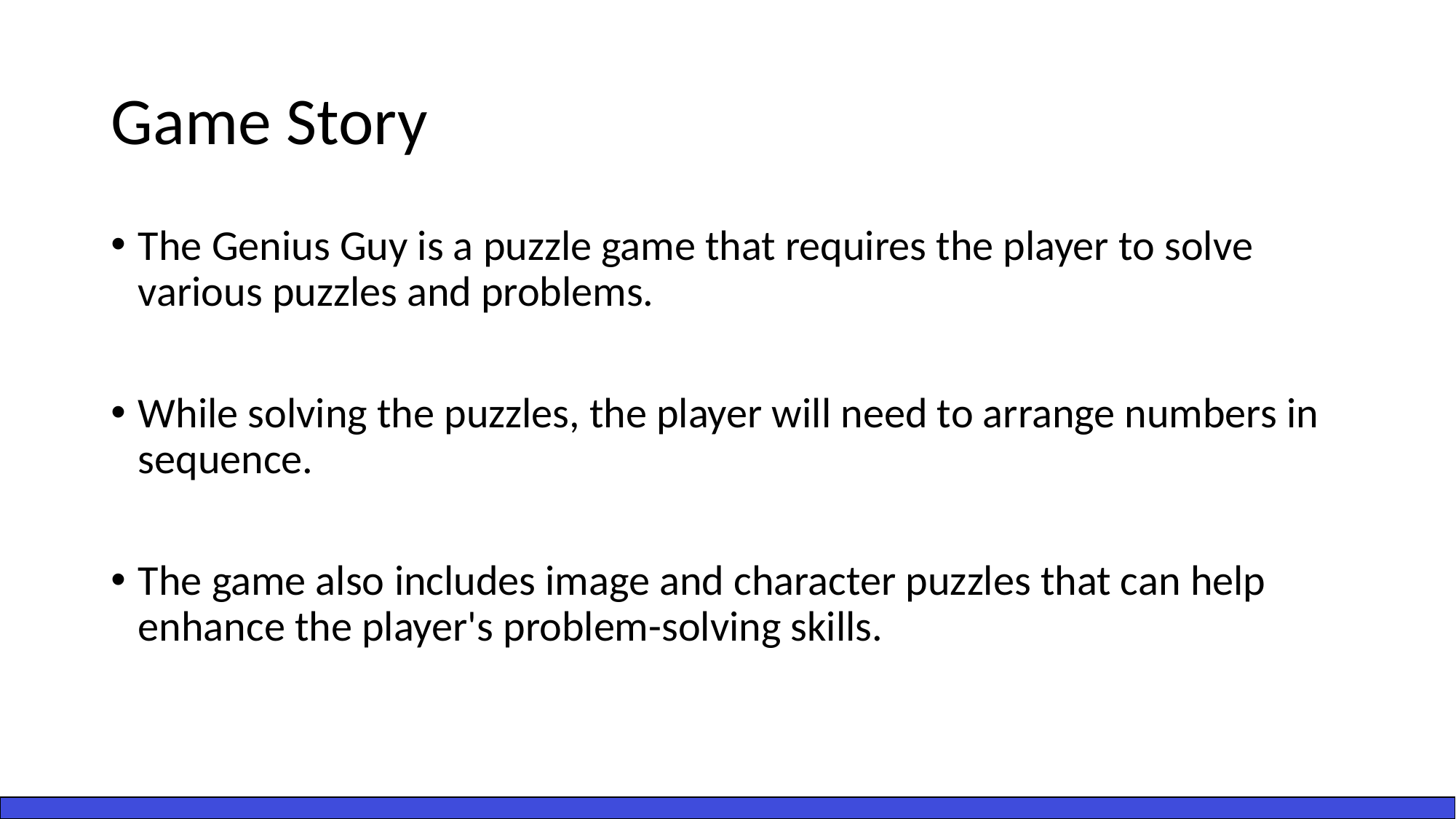

# Game Story
The Genius Guy is a puzzle game that requires the player to solve various puzzles and problems.

While solving the puzzles, the player will need to arrange numbers in sequence.

The game also includes image and character puzzles that can help enhance the player's problem-solving skills.